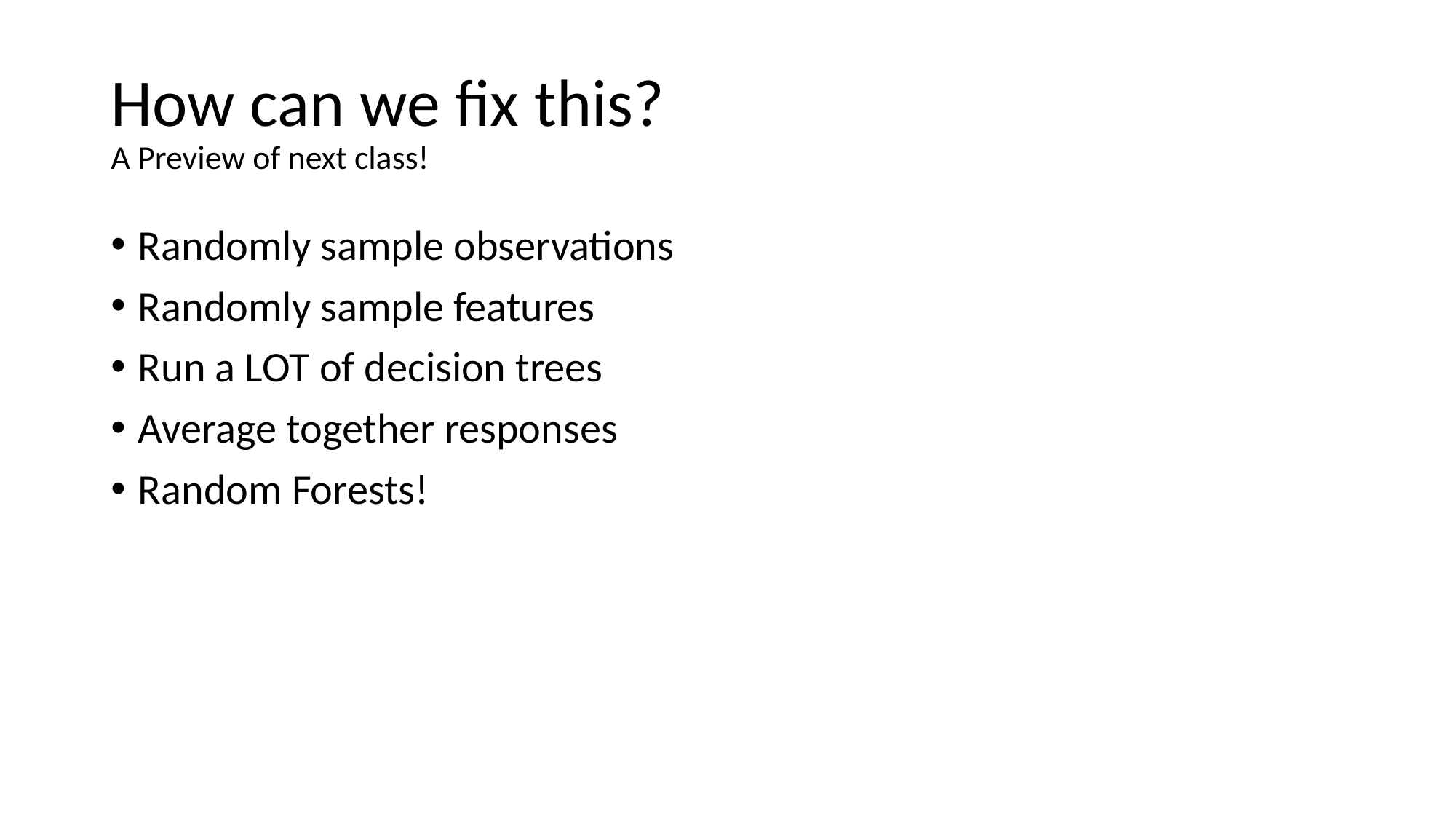

# How can we fix this? A Preview of next class!
Randomly sample observations
Randomly sample features
Run a LOT of decision trees
Average together responses
Random Forests!